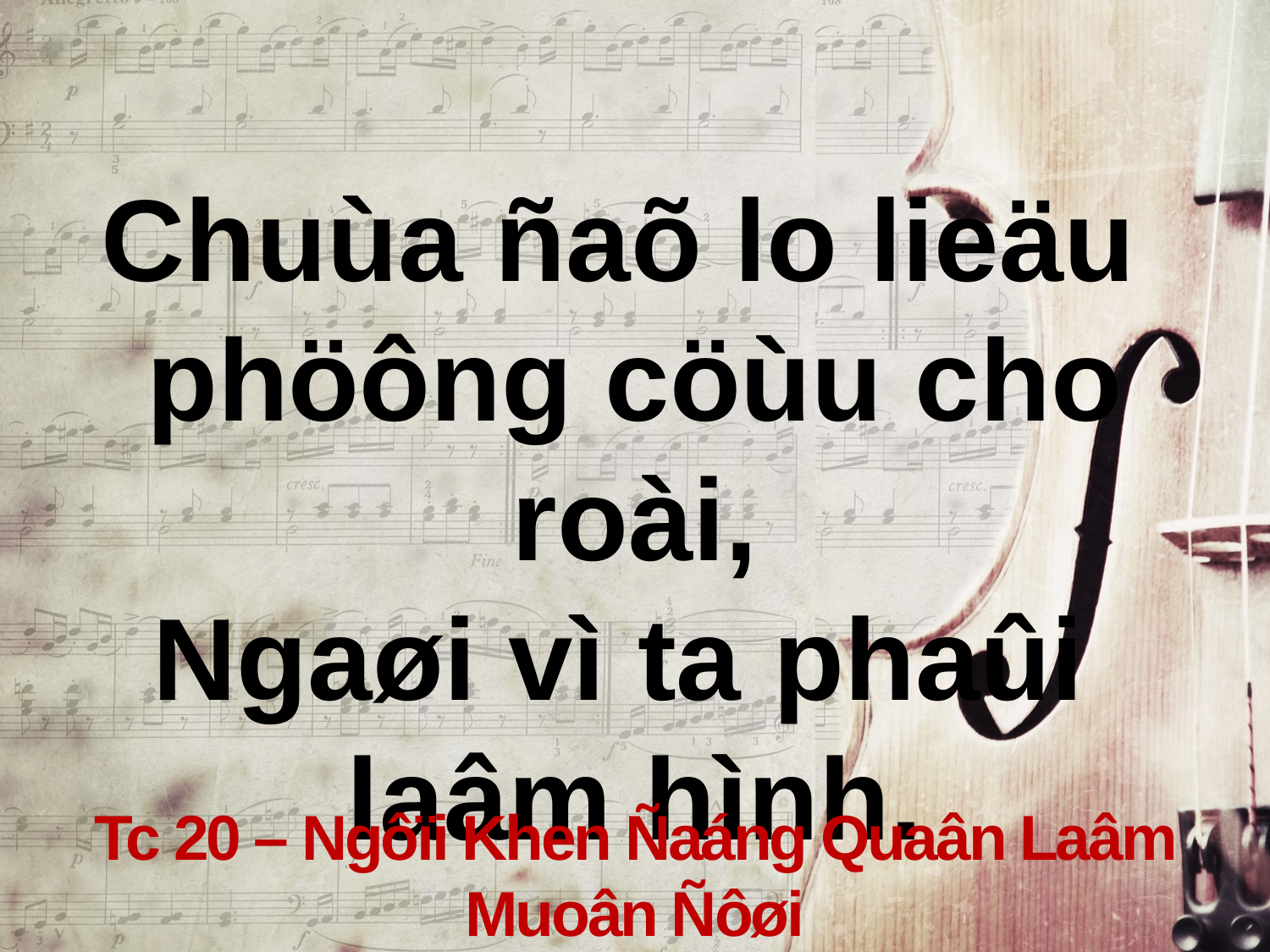

Chuùa ñaõ lo lieäu
phöông cöùu cho roài,
Ngaøi vì ta phaûi
laâm hình.
Tc 20 – Ngôïi Khen Ñaáng Quaân Laâm Muoân Ñôøi